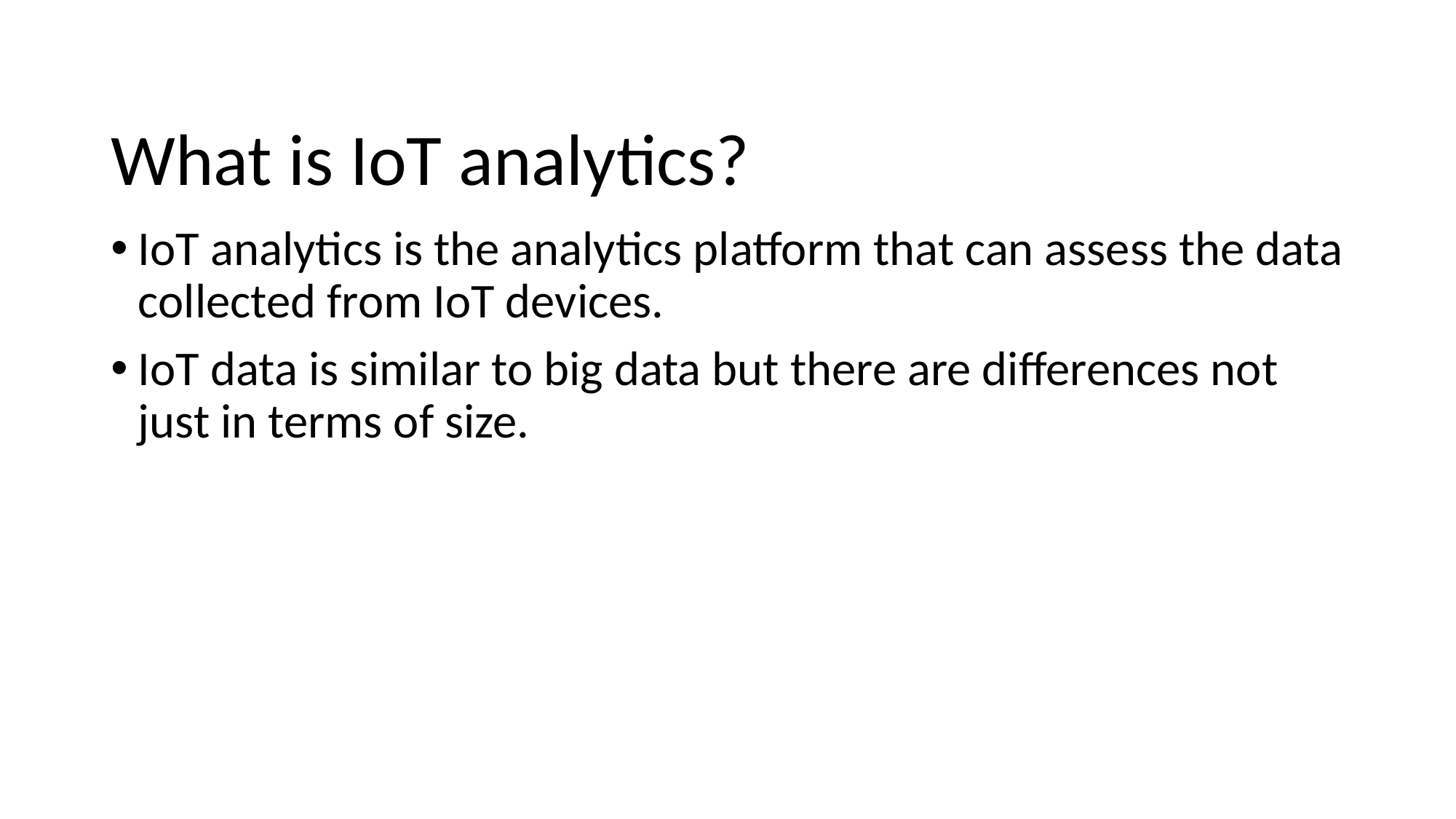

# What is IoT analytics?
IoT analytics is the analytics platform that can assess the data collected from IoT devices.
IoT data is similar to big data but there are differences not just in terms of size.